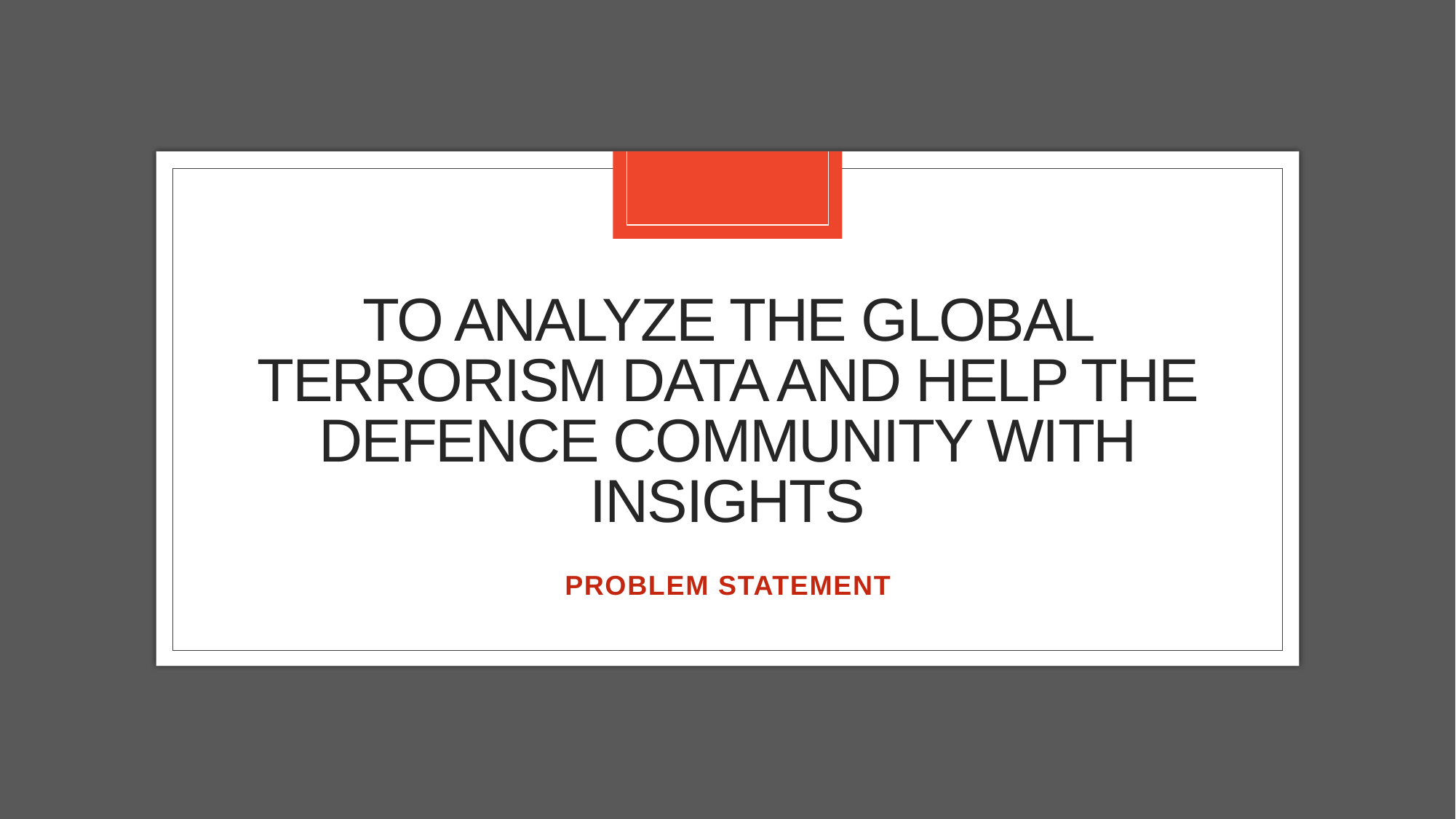

# TO ANALYZE THE GLOBAL TERRORISM DATA AND HELP THE DEFENCE COMMUNITY WITH INSIGHTS
PROBLEM STATEMENT